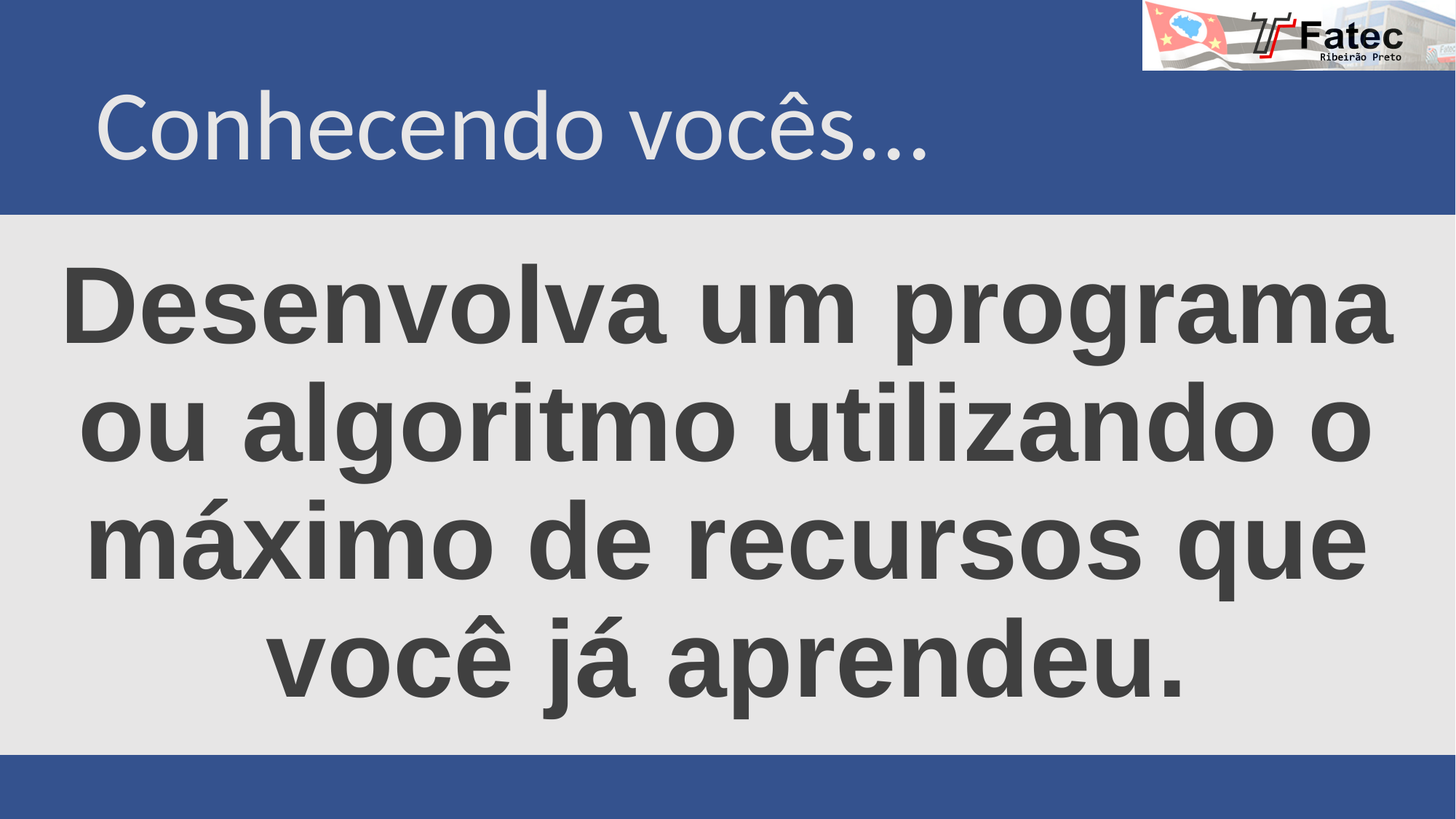

Conhecendo vocês...
# Desenvolva um programa ou algoritmo utilizando o máximo de recursos que você já aprendeu.